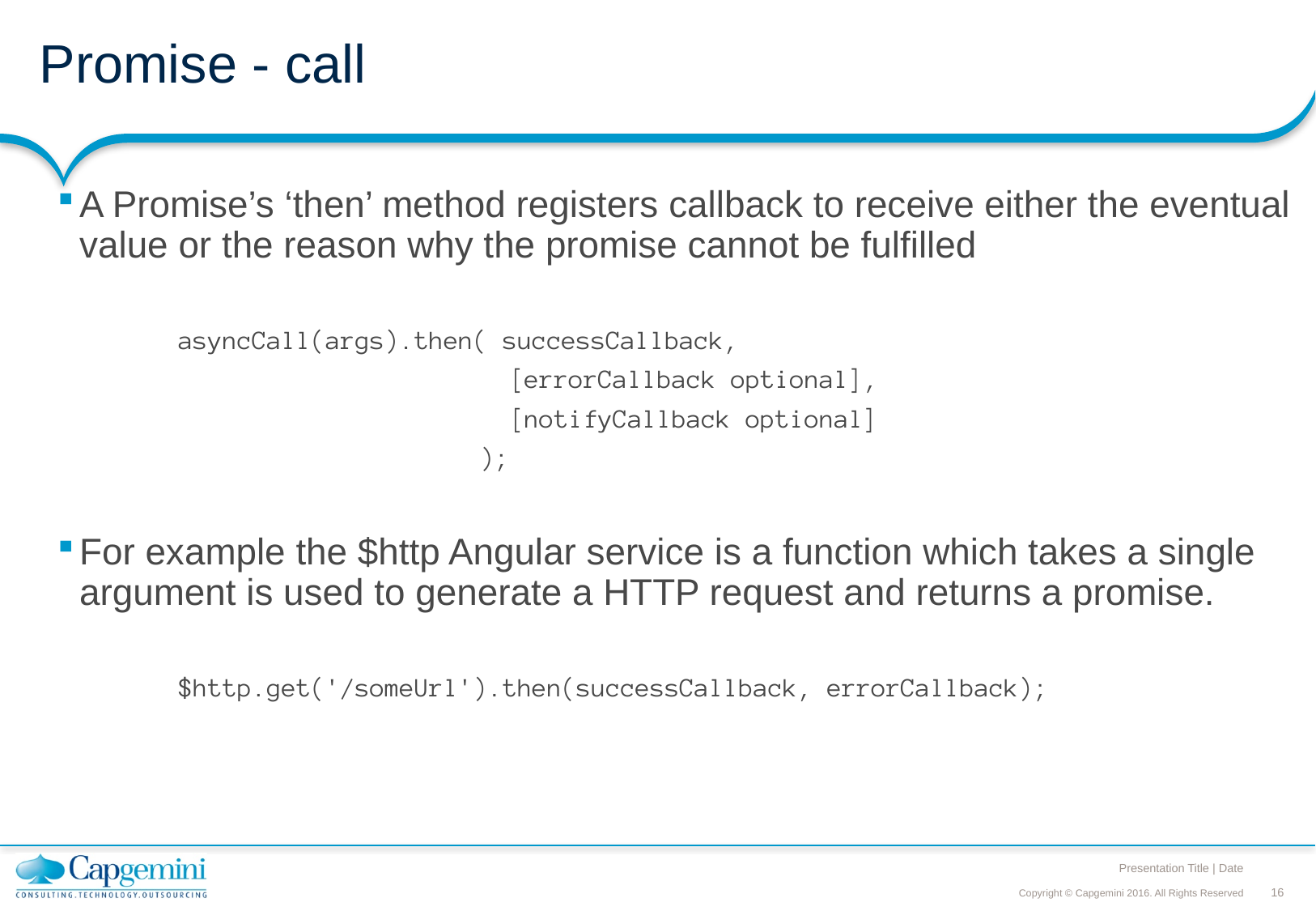

# Promise - call
A Promise’s ‘then’ method registers callback to receive either the eventual value or the reason why the promise cannot be fulfilled

	asyncCall(args).then( successCallback,
			      [errorCallback optional],
			      [notifyCallback optional]
			    );

For example the $http Angular service is a function which takes a single argument is used to generate a HTTP request and returns a promise.

	$http.get('/someUrl').then(successCallback, errorCallback);